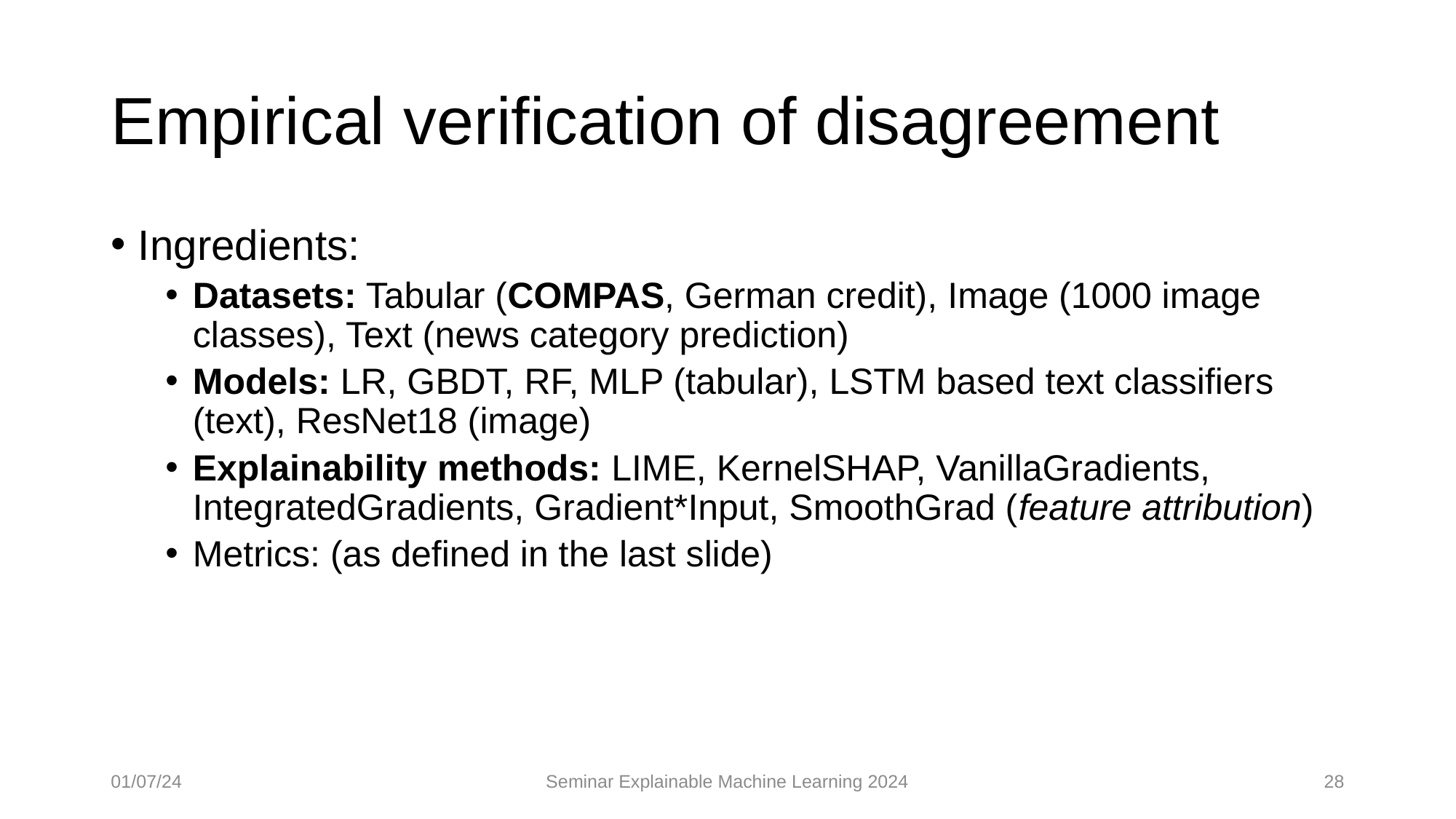

# Empirical verification of disagreement
Ingredients:
Datasets: Tabular (COMPAS, German credit), Image (1000 image classes), Text (news category prediction)
Models: LR, GBDT, RF, MLP (tabular), LSTM based text classifiers (text), ResNet18 (image)
Explainability methods: LIME, KernelSHAP, VanillaGradients, IntegratedGradients, Gradient*Input, SmoothGrad (feature attribution)
Metrics: (as defined in the last slide)
01/07/24
Seminar Explainable Machine Learning 2024
28